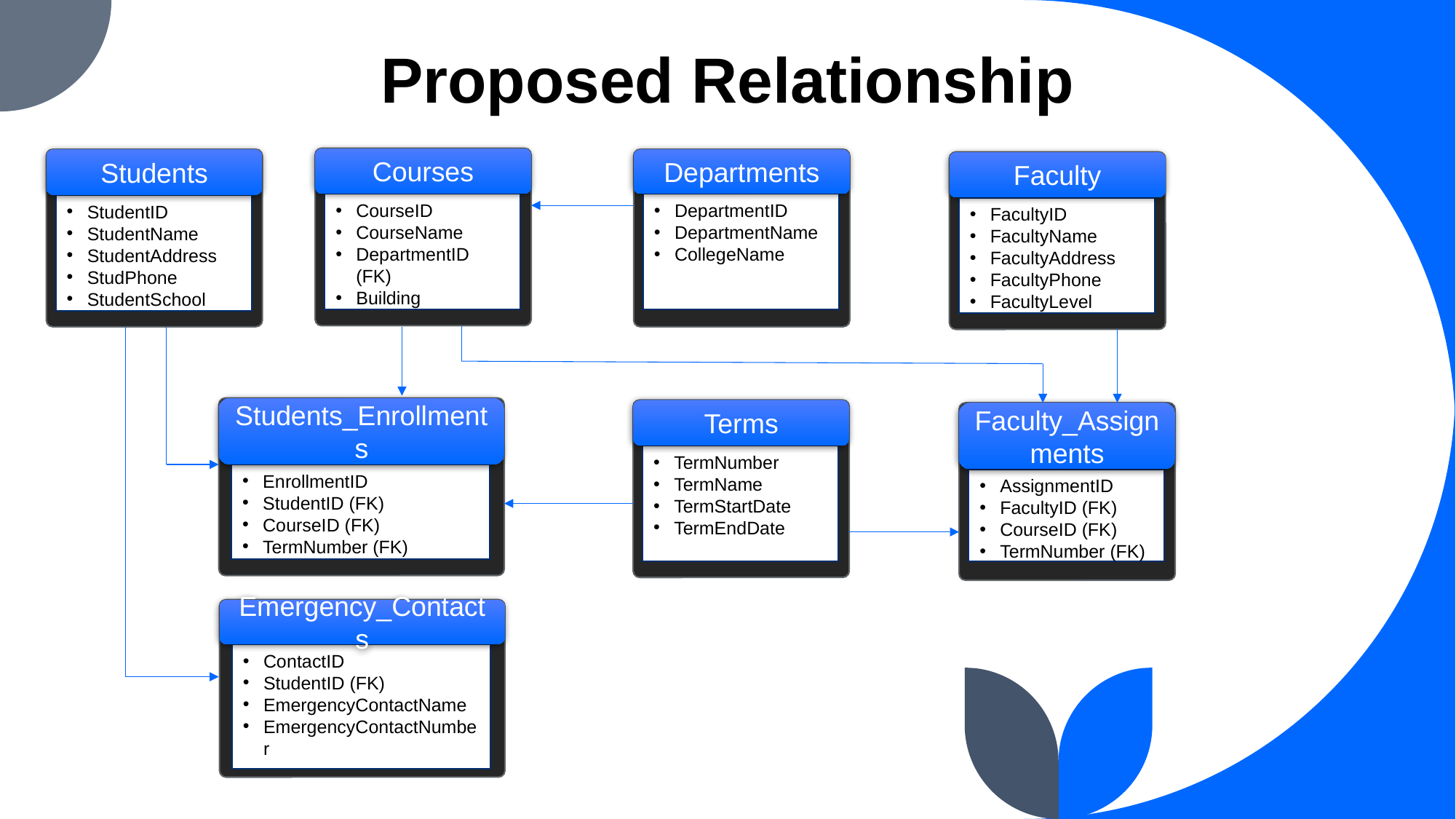

# Proposed Relationship

Courses
CourseID
CourseName
DepartmentID (FK)
Building

Students
StudentID
StudentName
StudentAddress
StudPhone
StudentSchool

Departments

DepartmentID
DepartmentName
CollegeName

Faculty
FacultyID
FacultyName
FacultyAddress
FacultyPhone
FacultyLevel
Students_Enrollments

EnrollmentID
StudentID (FK)
CourseID (FK)
TermNumber (FK)

Terms
TermNumber
TermName
TermStartDate
TermEndDate

Faculty_Assignments
AssignmentID
FacultyID (FK)
CourseID (FK)
TermNumber (FK)
Emergency_Contacts

ContactID
StudentID (FK)
EmergencyContactName
EmergencyContactNumber